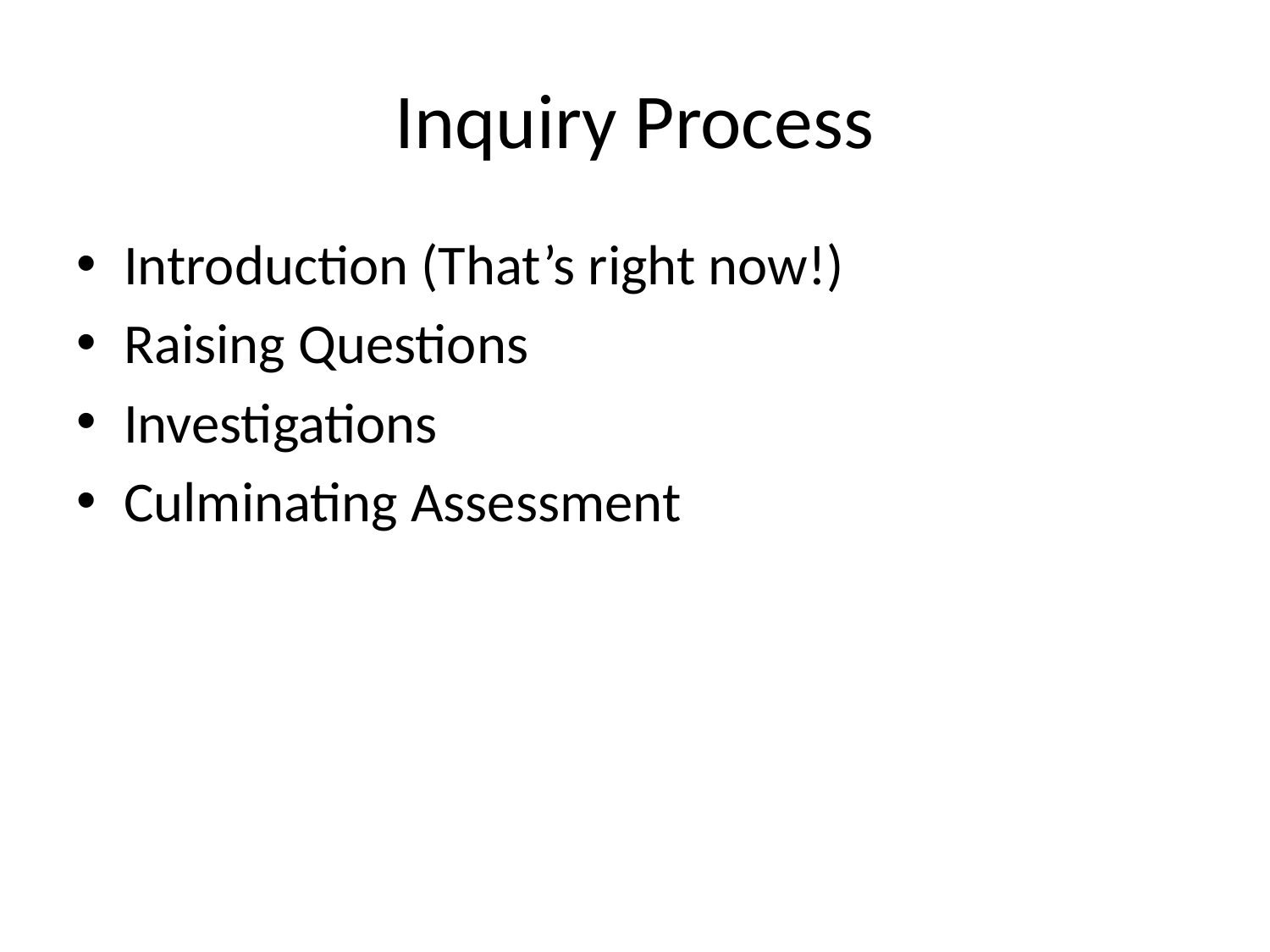

# Inquiry Process
Introduction (That’s right now!)
Raising Questions
Investigations
Culminating Assessment